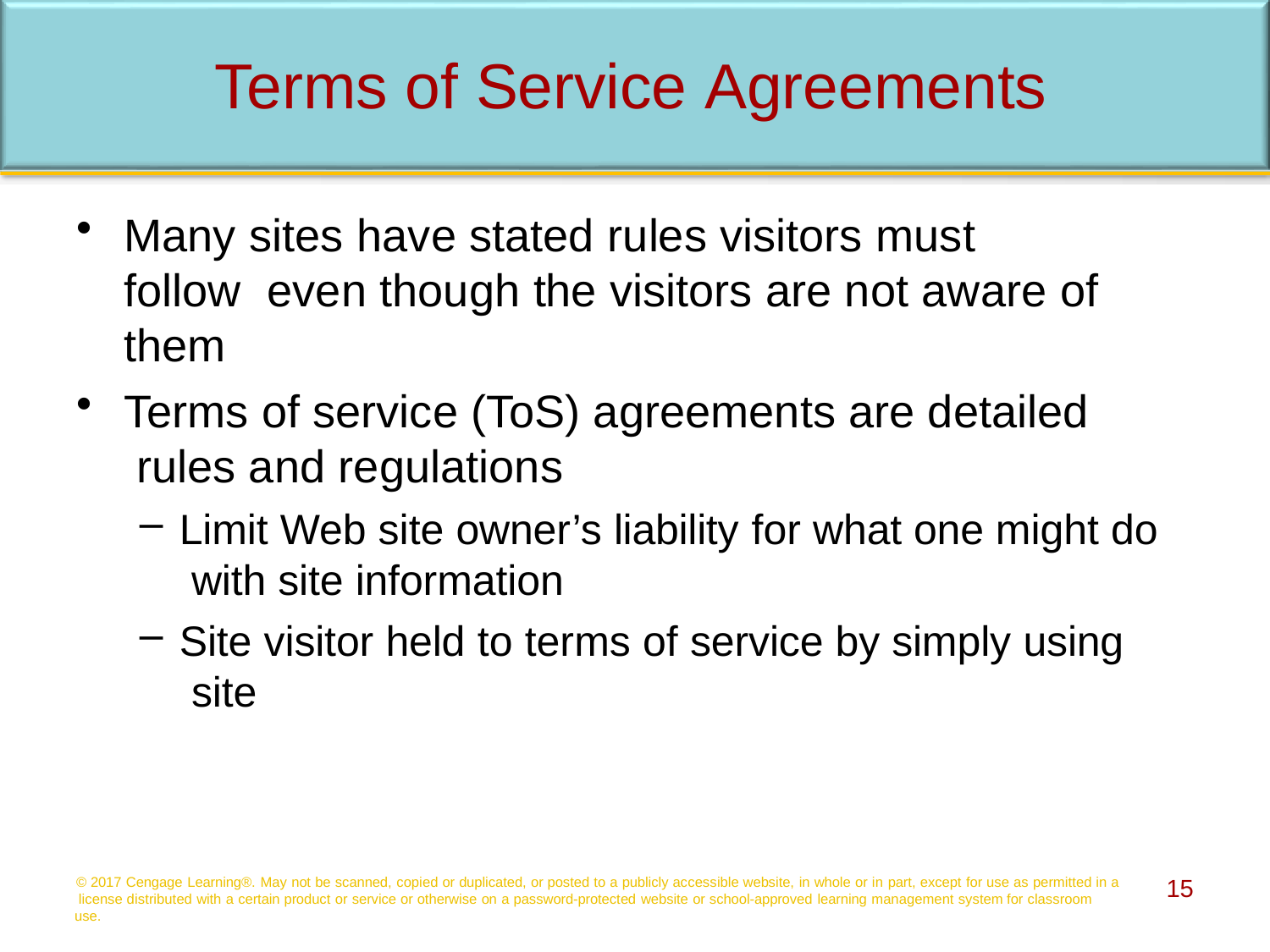

# Terms of Service Agreements
Many sites have stated rules visitors must follow  even though the visitors are not aware of them
Terms of service (ToS) agreements are detailed  rules and regulations
Limit Web site owner’s liability for what one might do  with site information
Site visitor held to terms of service by simply using  site
© 2017 Cengage Learning®. May not be scanned, copied or duplicated, or posted to a publicly accessible website, in whole or in part, except for use as permitted in a  license distributed with a certain product or service or otherwise on a password-protected website or school-approved learning management system for classroom use.
15